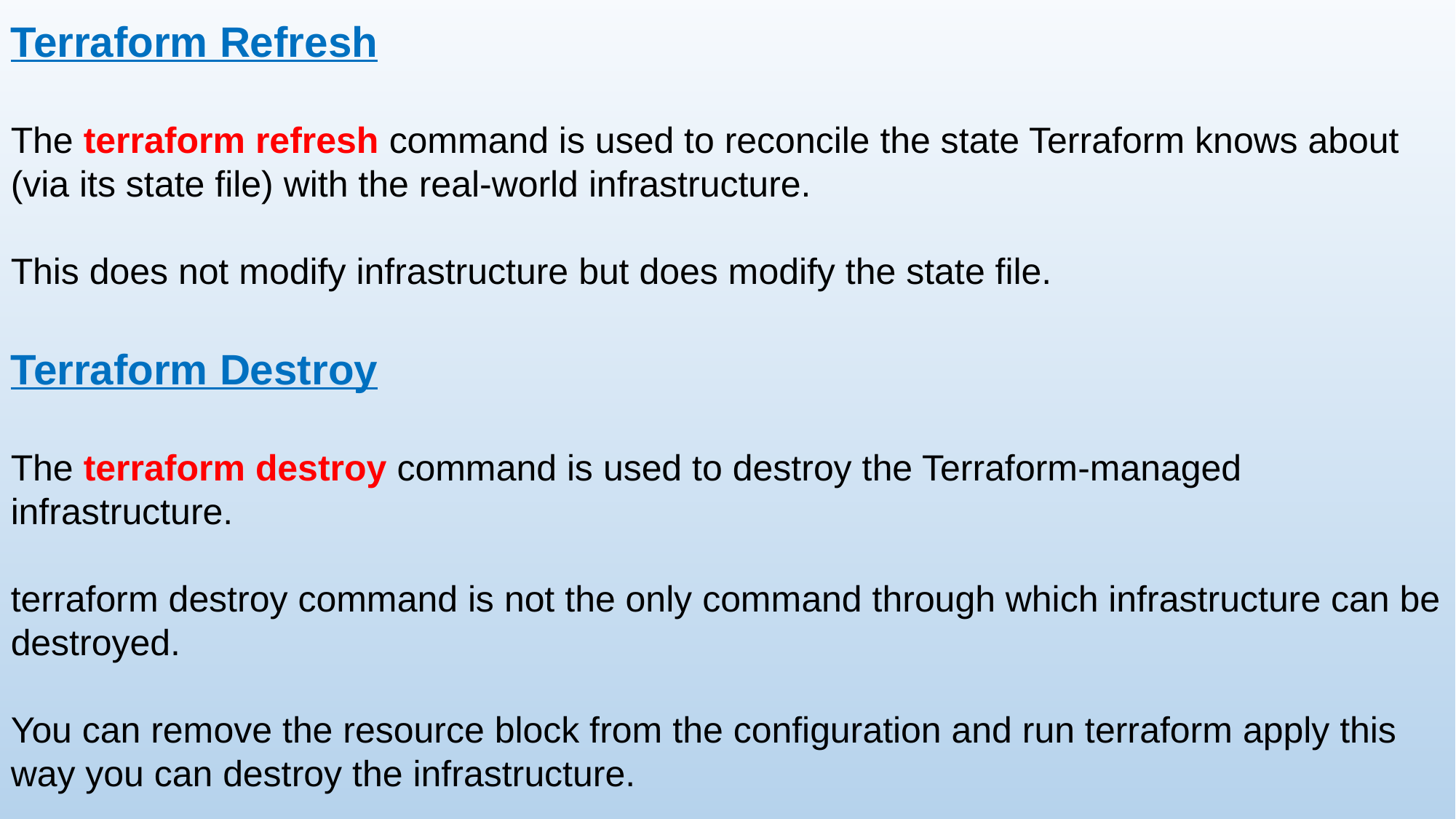

Terraform Refresh

The terraform refresh command is used to reconcile the state Terraform knows about (via its state file) with the real-world infrastructure.

This does not modify infrastructure but does modify the state file.

Terraform Destroy

The terraform destroy command is used to destroy the Terraform-managed infrastructure.

terraform destroy command is not the only command through which infrastructure can be destroyed.

You can remove the resource block from the configuration and run terraform apply this way you can destroy the infrastructure.